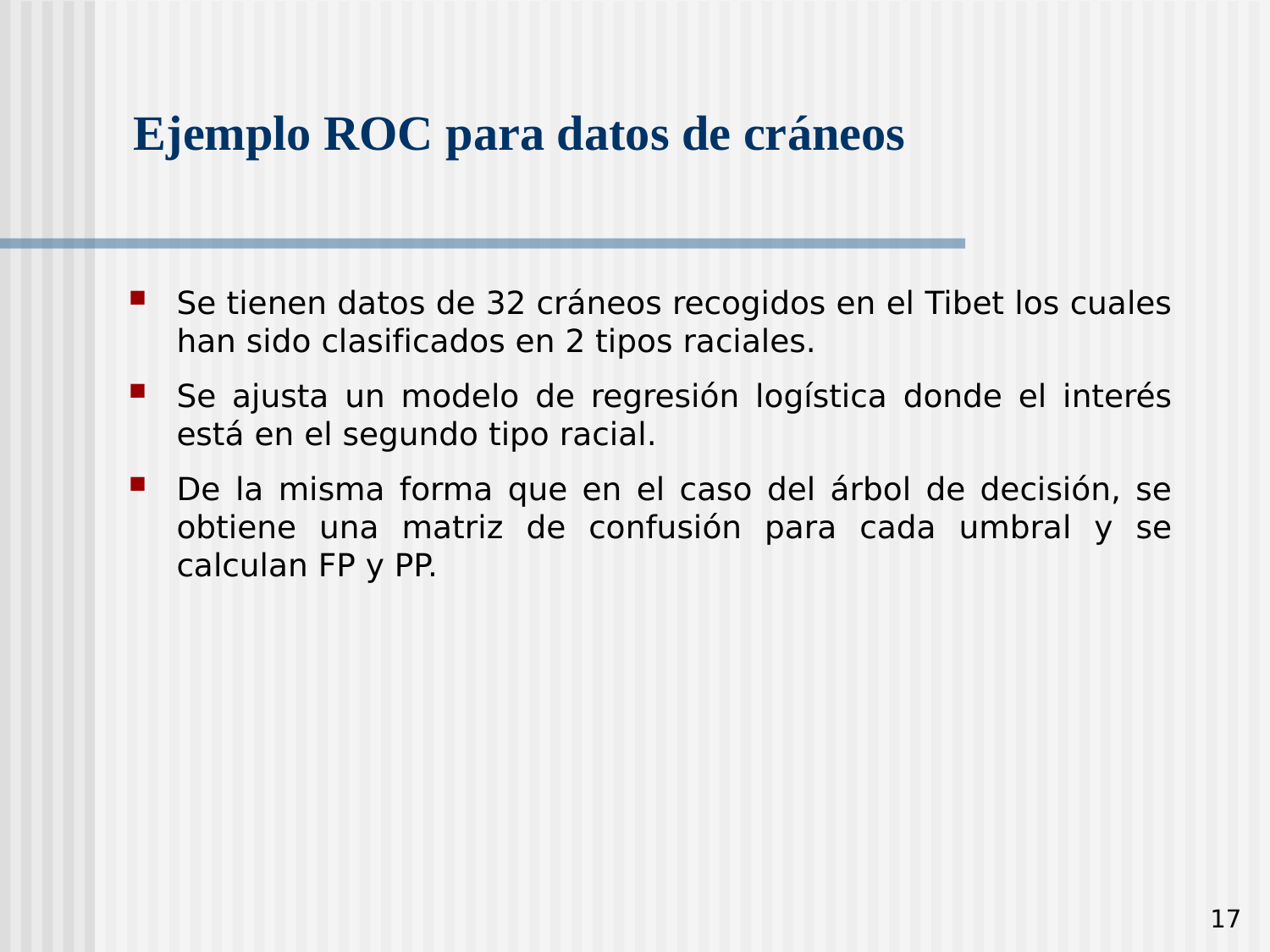

# Ejemplo ROC para datos de cráneos
Se tienen datos de 32 cráneos recogidos en el Tibet los cuales han sido clasificados en 2 tipos raciales.
Se ajusta un modelo de regresión logística donde el interés está en el segundo tipo racial.
De la misma forma que en el caso del árbol de decisión, se obtiene una matriz de confusión para cada umbral y se calculan FP y PP.

17